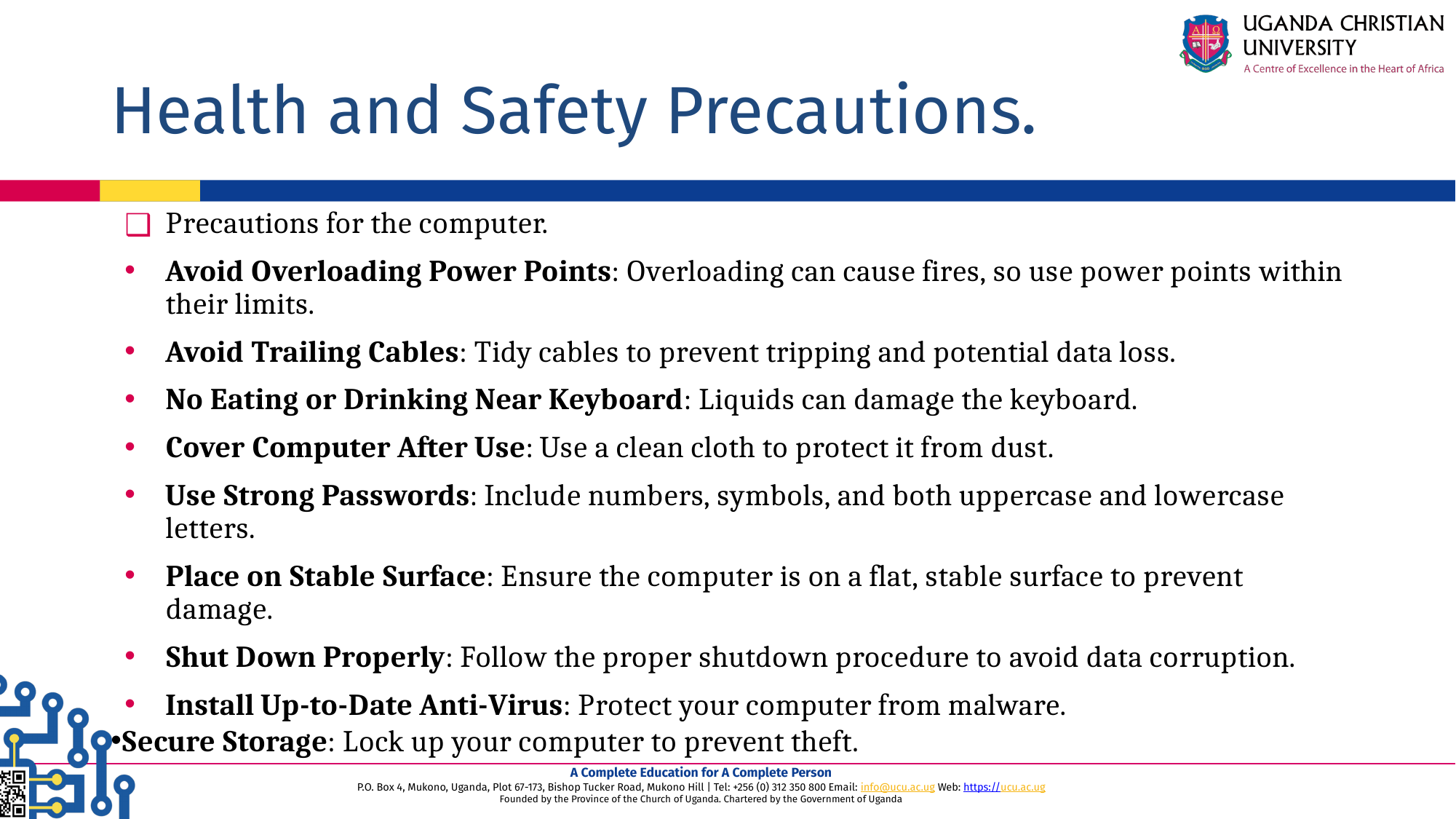

# Health and Safety Precautions.
Precautions for the computer.
Avoid Overloading Power Points: Overloading can cause fires, so use power points within their limits.
Avoid Trailing Cables: Tidy cables to prevent tripping and potential data loss.
No Eating or Drinking Near Keyboard: Liquids can damage the keyboard.
Cover Computer After Use: Use a clean cloth to protect it from dust.
Use Strong Passwords: Include numbers, symbols, and both uppercase and lowercase letters.
Place on Stable Surface: Ensure the computer is on a flat, stable surface to prevent damage.
Shut Down Properly: Follow the proper shutdown procedure to avoid data corruption.
Install Up-to-Date Anti-Virus: Protect your computer from malware.
Secure Storage: Lock up your computer to prevent theft.